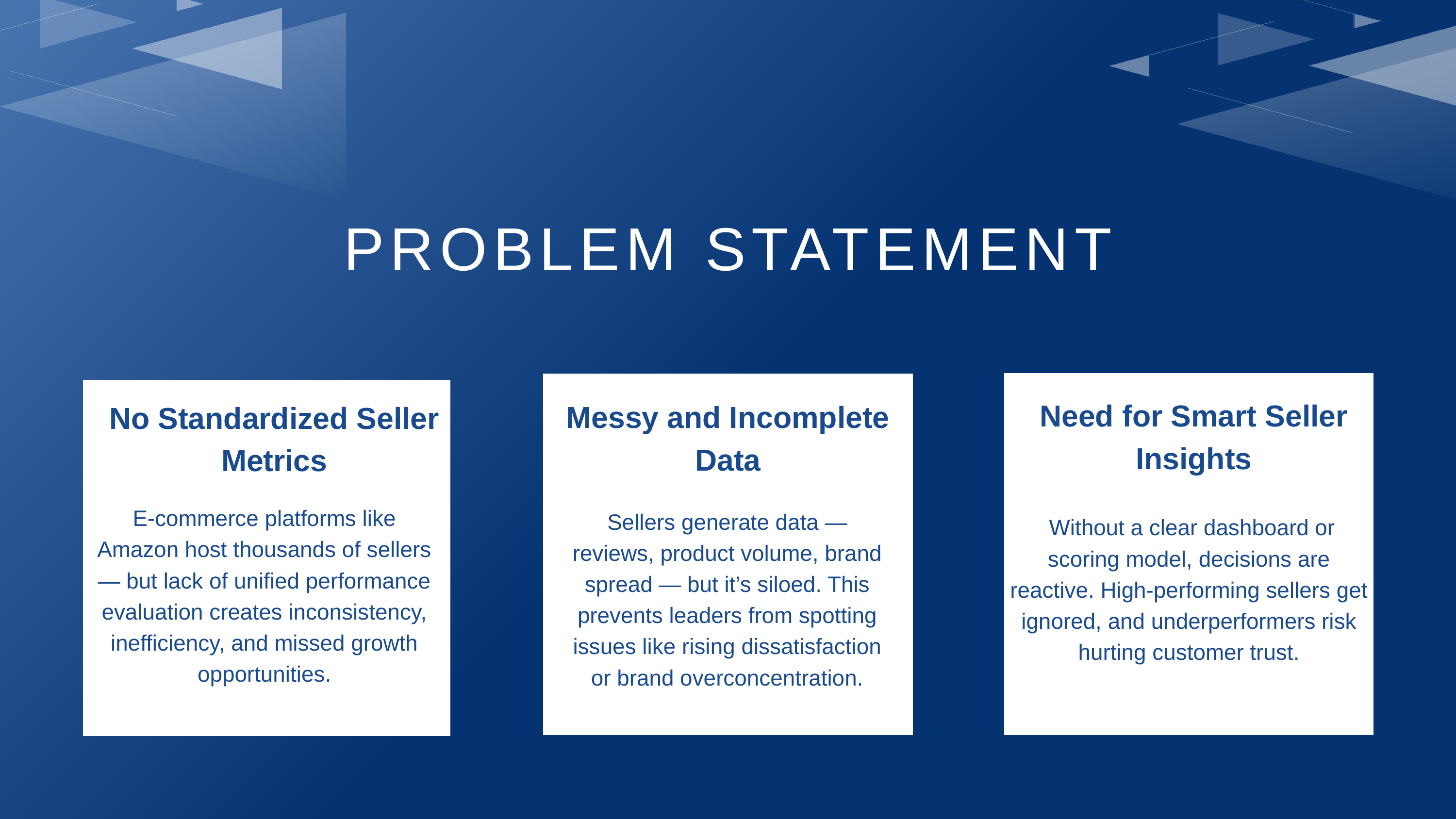

PROBLEM STATEMENT

Need for Smart Seller Insights
Messy and Incomplete Data
No Standardized Seller Metrics

 Without a clear dashboard or scoring model, decisions are reactive. High-performing sellers get ignored, and underperformers risk hurting customer trust.

E-commerce platforms like Amazon host thousands of sellers — but lack of unified performance evaluation creates inconsistency, inefficiency, and missed growth opportunities.

Sellers generate data — reviews, product volume, brand spread — but it’s siloed. This prevents leaders from spotting issues like rising dissatisfaction or brand overconcentration.